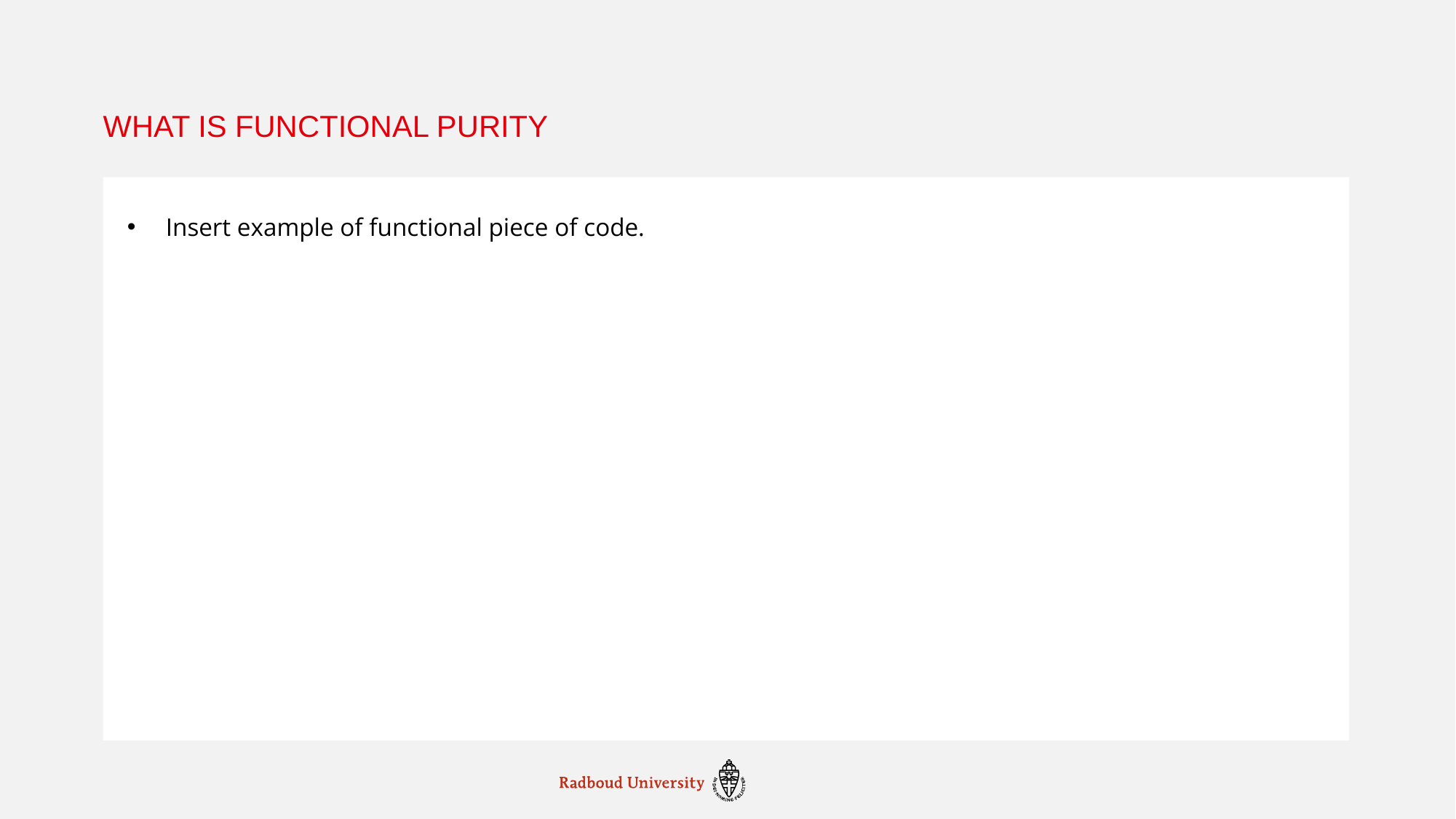

# What is functional purity
Insert example of functional piece of code.